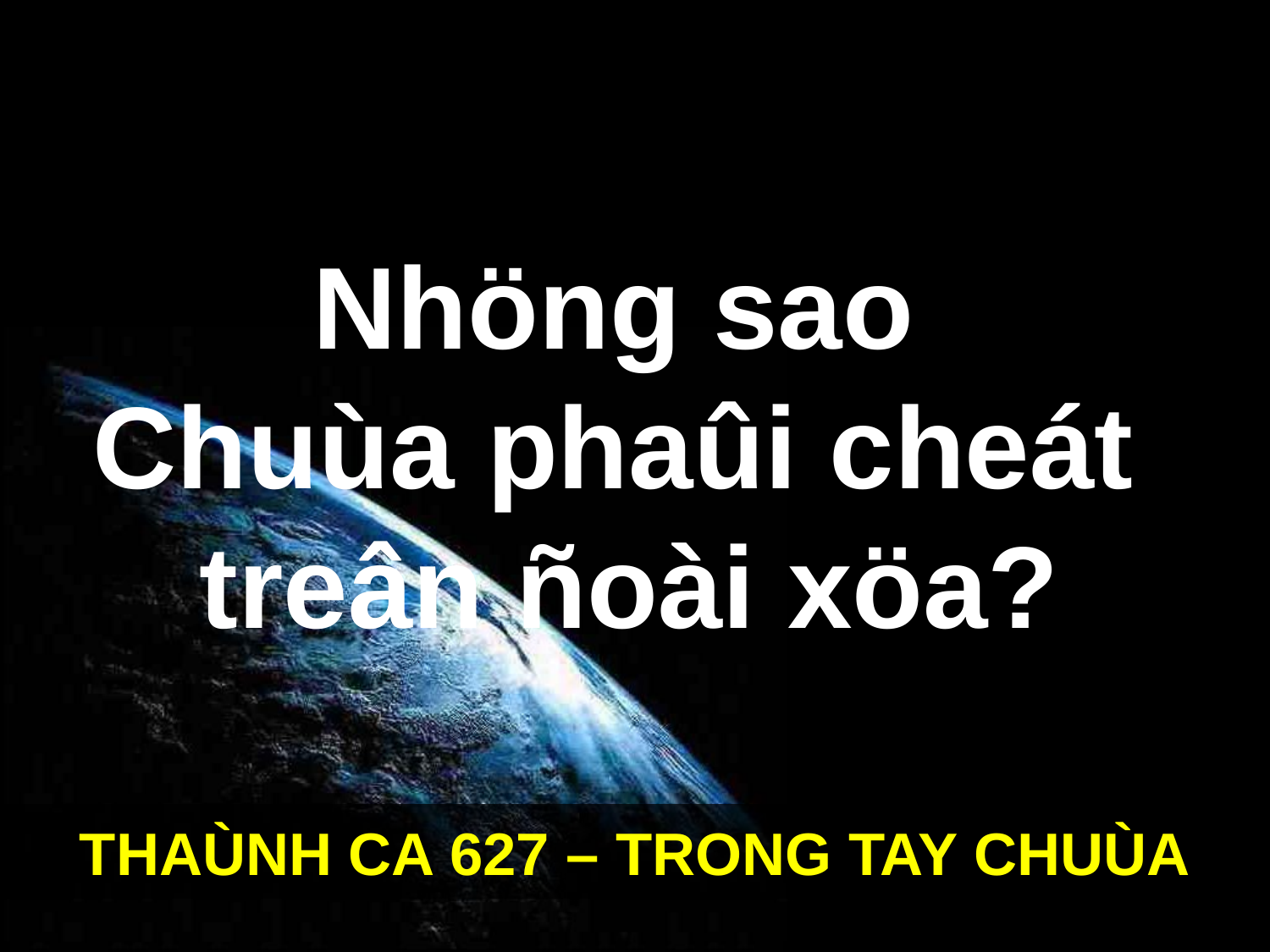

# Nhöng sao Chuùa phaûi cheát treân ñoài xöa?
THAÙNH CA 627 – TRONG TAY CHUÙA